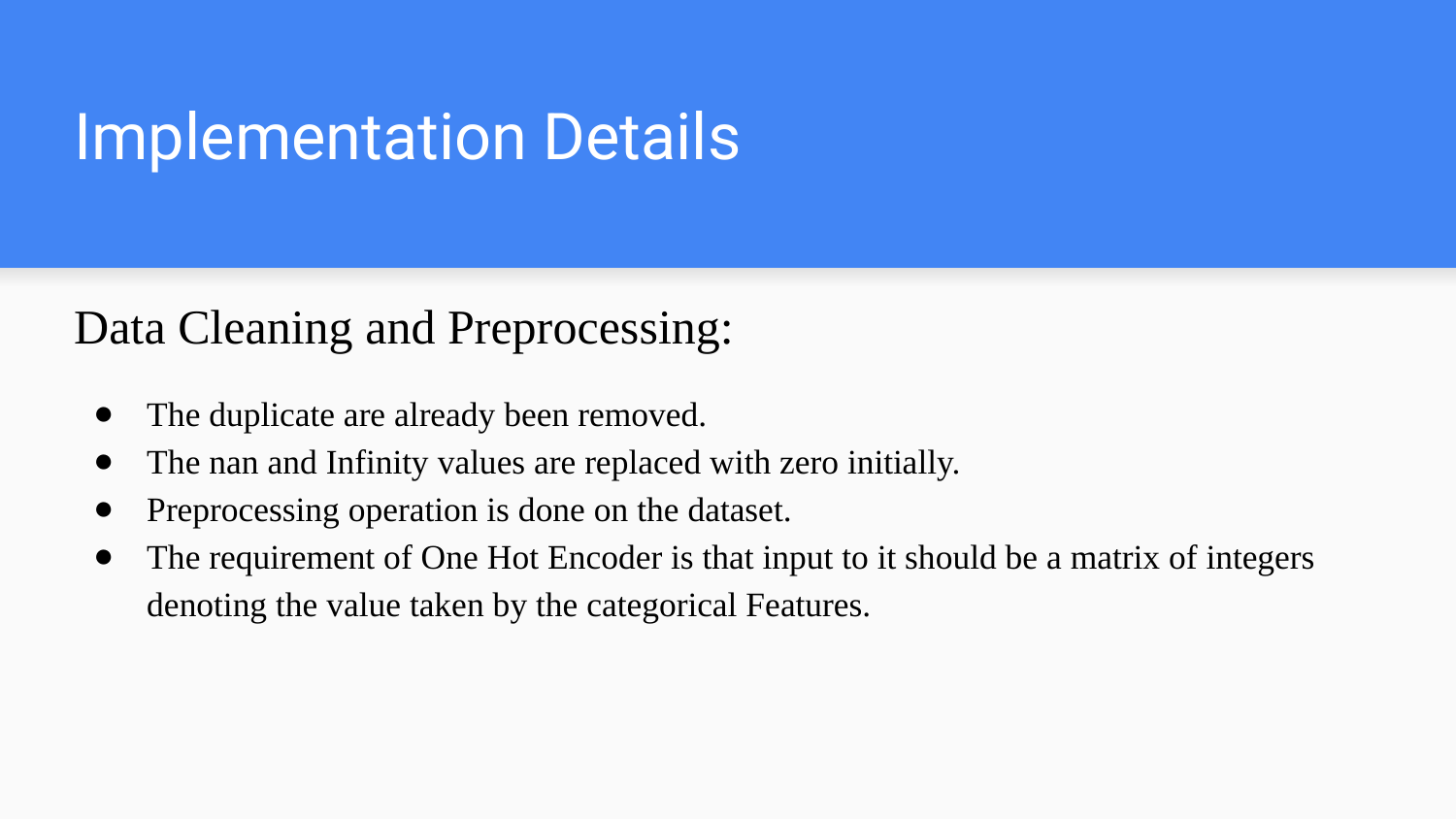

# Implementation Details
Data Cleaning and Preprocessing:
The duplicate are already been removed.
The nan and Infinity values are replaced with zero initially.
Preprocessing operation is done on the dataset.
The requirement of One Hot Encoder is that input to it should be a matrix of integers denoting the value taken by the categorical Features.